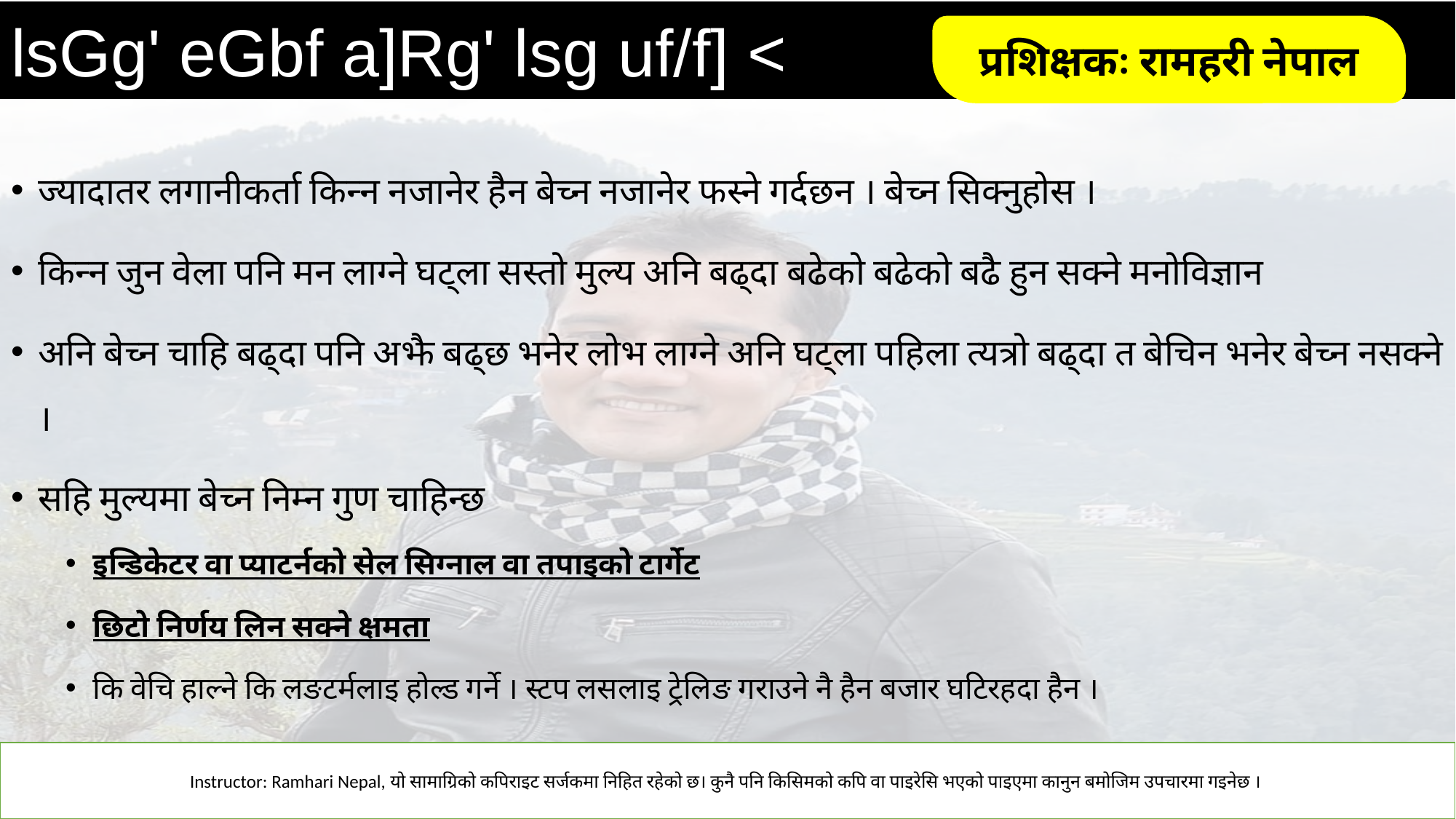

# lsGg' eGbf a]Rg' lsg uf/f] <
प्रशिक्षकः रामहरी नेपाल
ज्यादातर लगानीकर्ता किन्न नजानेर हैन बेच्न नजानेर फस्ने गर्दछन । बेच्न सिक्नुहोस ।
किन्न जुन वेला पनि मन लाग्ने घट्ला सस्तो मुल्य अनि बढ्दा बढेको बढेको बढै हुन सक्ने मनोविज्ञान
अनि बेच्न चाहि बढ्दा पनि अझै बढ्छ भनेर लोभ लाग्ने अनि घट्ला पहिला त्यत्रो बढ्दा त बेचिन भनेर बेच्न नसक्ने ।
सहि मुल्यमा बेच्न निम्न गुण चाहिन्छ
इन्डिकेटर वा प्याटर्नको सेल सिग्नाल वा तपाइको टार्गेट
छिटो निर्णय लिन सक्ने क्षमता
कि वेचि हाल्ने कि लङटर्मलाइ होल्ड गर्ने । स्टप लसलाइ ट्रेलिङ गराउने नै हैन बजार घटिरहदा हैन ।
Instructor: Ramhari Nepal, यो सामाग्रिको कपिराइट सर्जकमा निहित रहेको छ। कुनै पनि किसिमको कपि वा पाइरेसि भएको पाइएमा कानुन बमोजिम उपचारमा गइनेछ ।